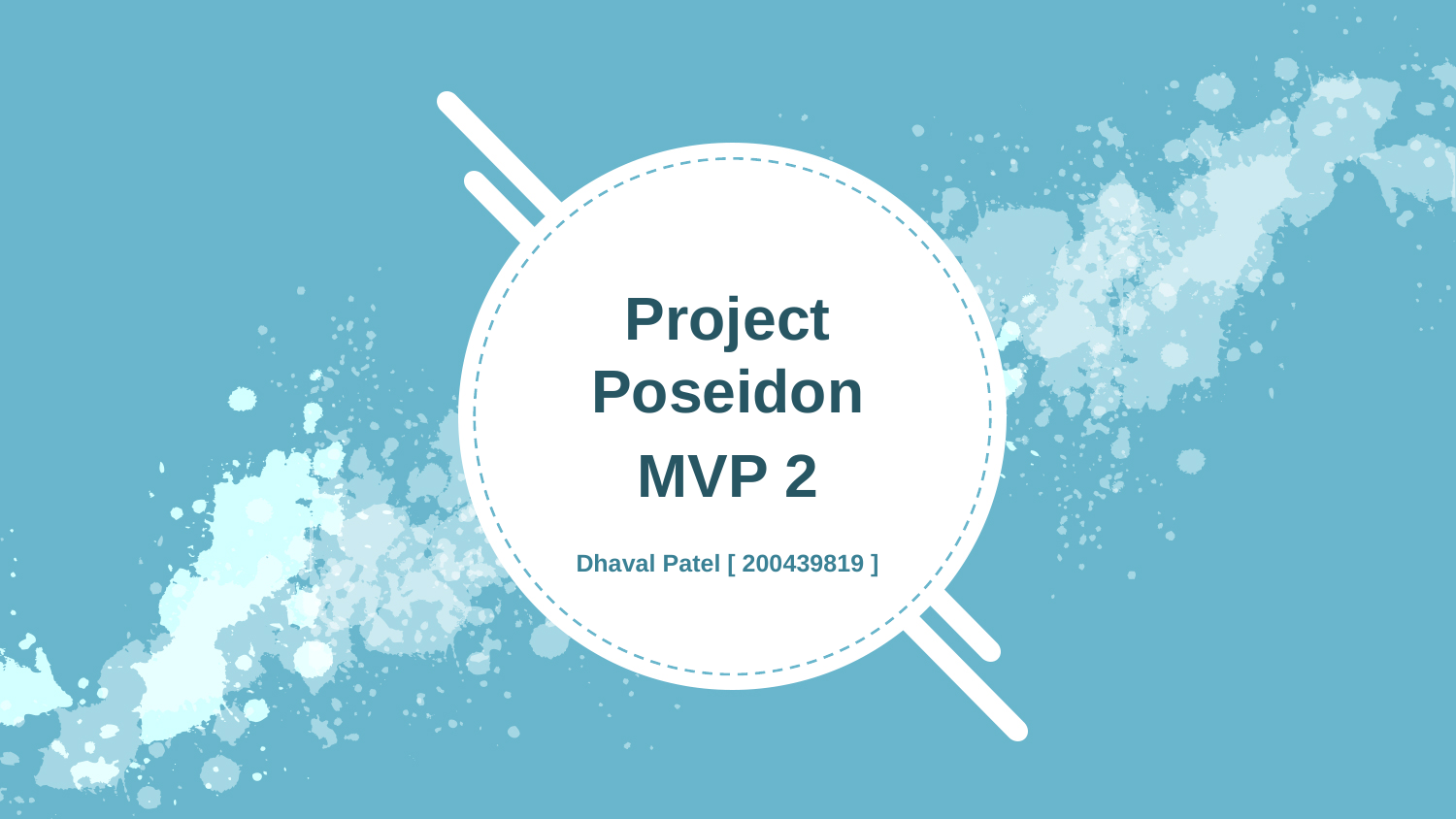

Project Poseidon
MVP 2
Dhaval Patel [ 200439819 ]